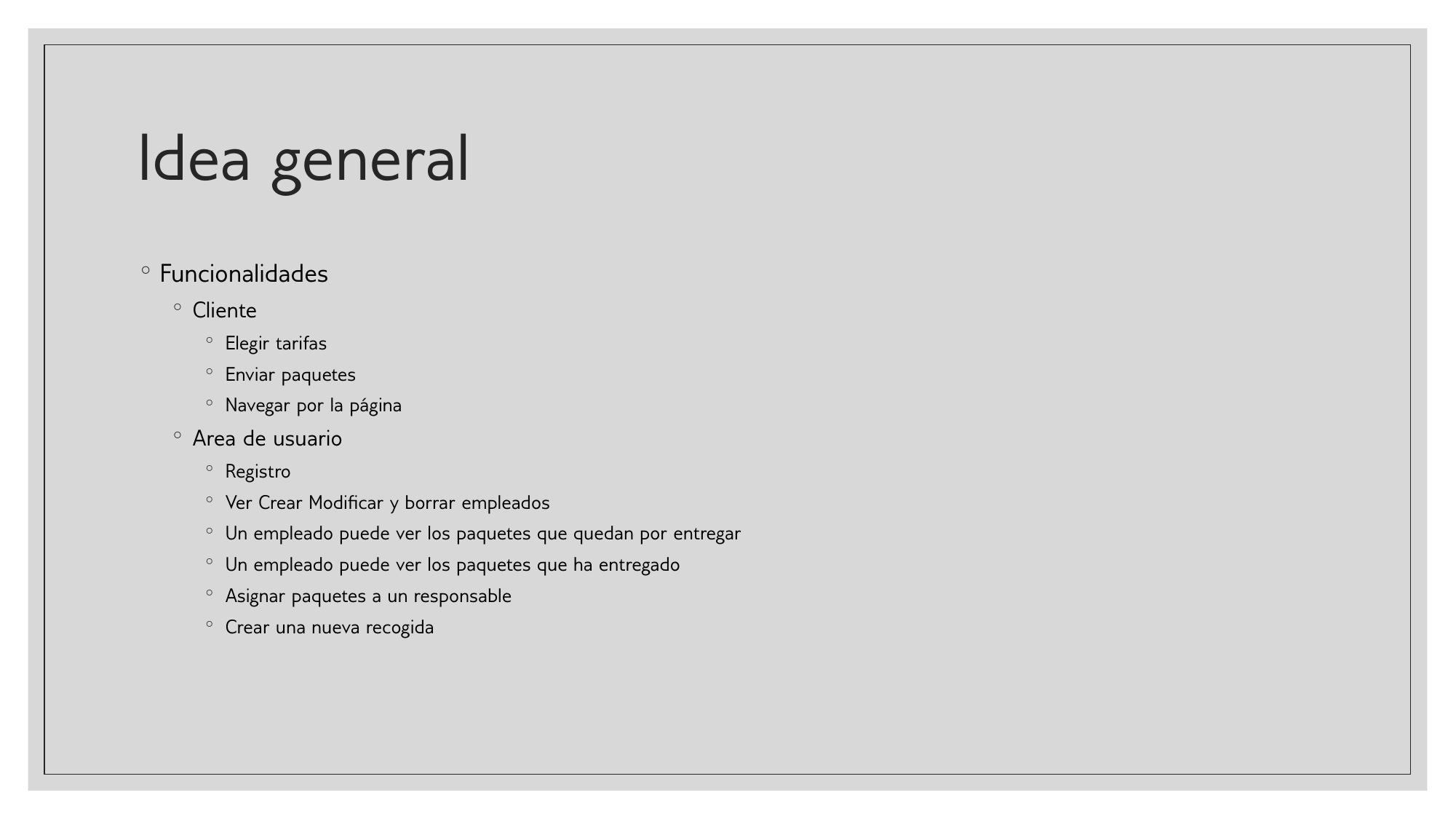

# Idea general
Funcionalidades
Cliente
Elegir tarifas
Enviar paquetes
Navegar por la página
Area de usuario
Registro
Ver Crear Modificar y borrar empleados
Un empleado puede ver los paquetes que quedan por entregar
Un empleado puede ver los paquetes que ha entregado
Asignar paquetes a un responsable
Crear una nueva recogida